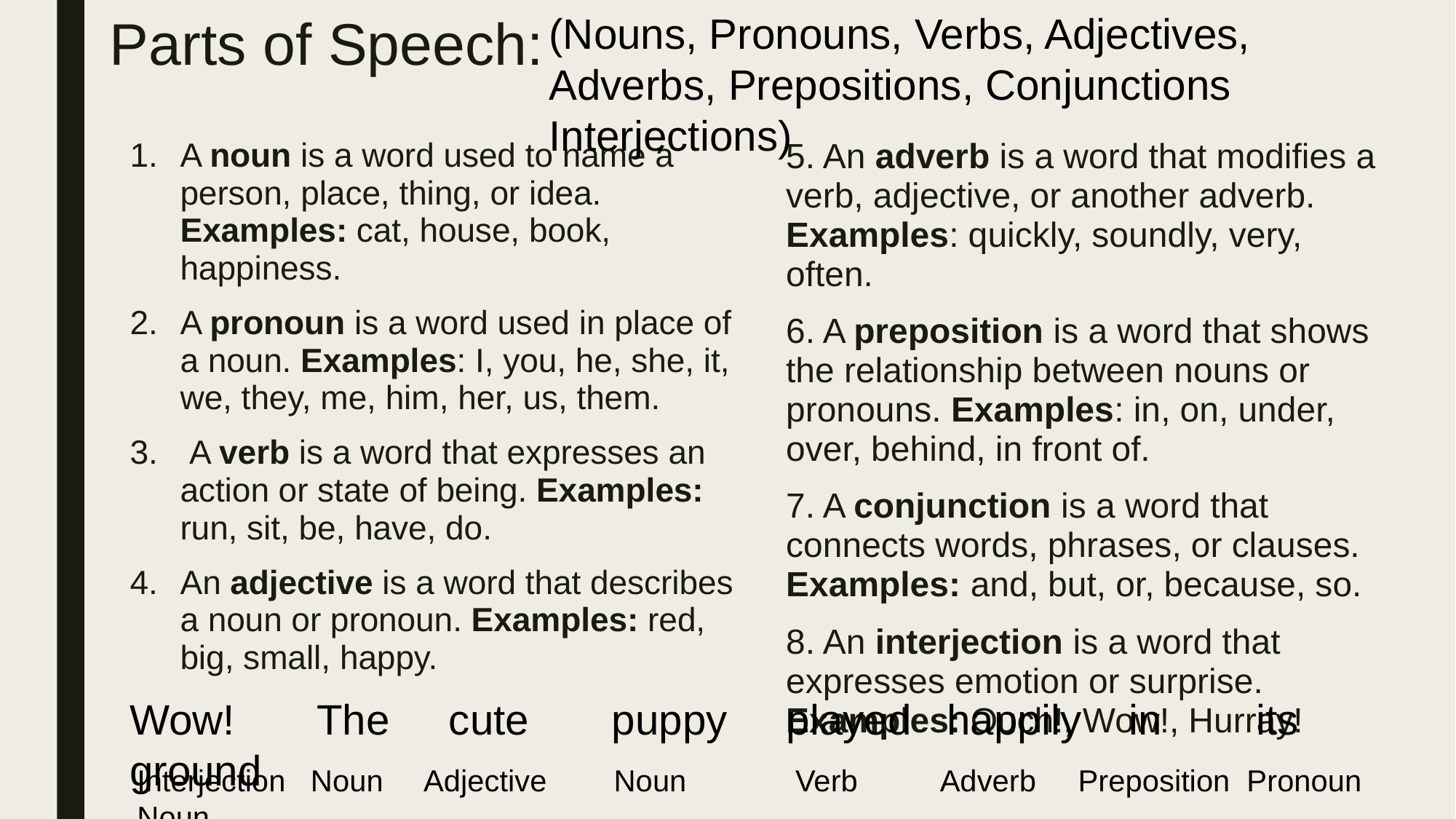

(Nouns, Pronouns, Verbs, Adjectives, Adverbs, Prepositions, Conjunctions Interjections)
# Parts of Speech:
A noun is a word used to name a person, place, thing, or idea. Examples: cat, house, book, happiness.
A pronoun is a word used in place of a noun. Examples: I, you, he, she, it, we, they, me, him, her, us, them.
 A verb is a word that expresses an action or state of being. Examples: run, sit, be, have, do.
An adjective is a word that describes a noun or pronoun. Examples: red, big, small, happy.
5. An adverb is a word that modifies a verb, adjective, or another adverb. Examples: quickly, soundly, very, often.
6. A preposition is a word that shows the relationship between nouns or pronouns. Examples: in, on, under, over, behind, in front of.
7. A conjunction is a word that connects words, phrases, or clauses. Examples: and, but, or, because, so.
8. An interjection is a word that expresses emotion or surprise. Examples: Ouch!, Wow!, Hurray!
Wow!       The     cute       puppy     played   happily    in        its        ground.
Interjection   Noun     Adjective        Noun             Verb          Adverb     Preposition  Pronoun     Noun